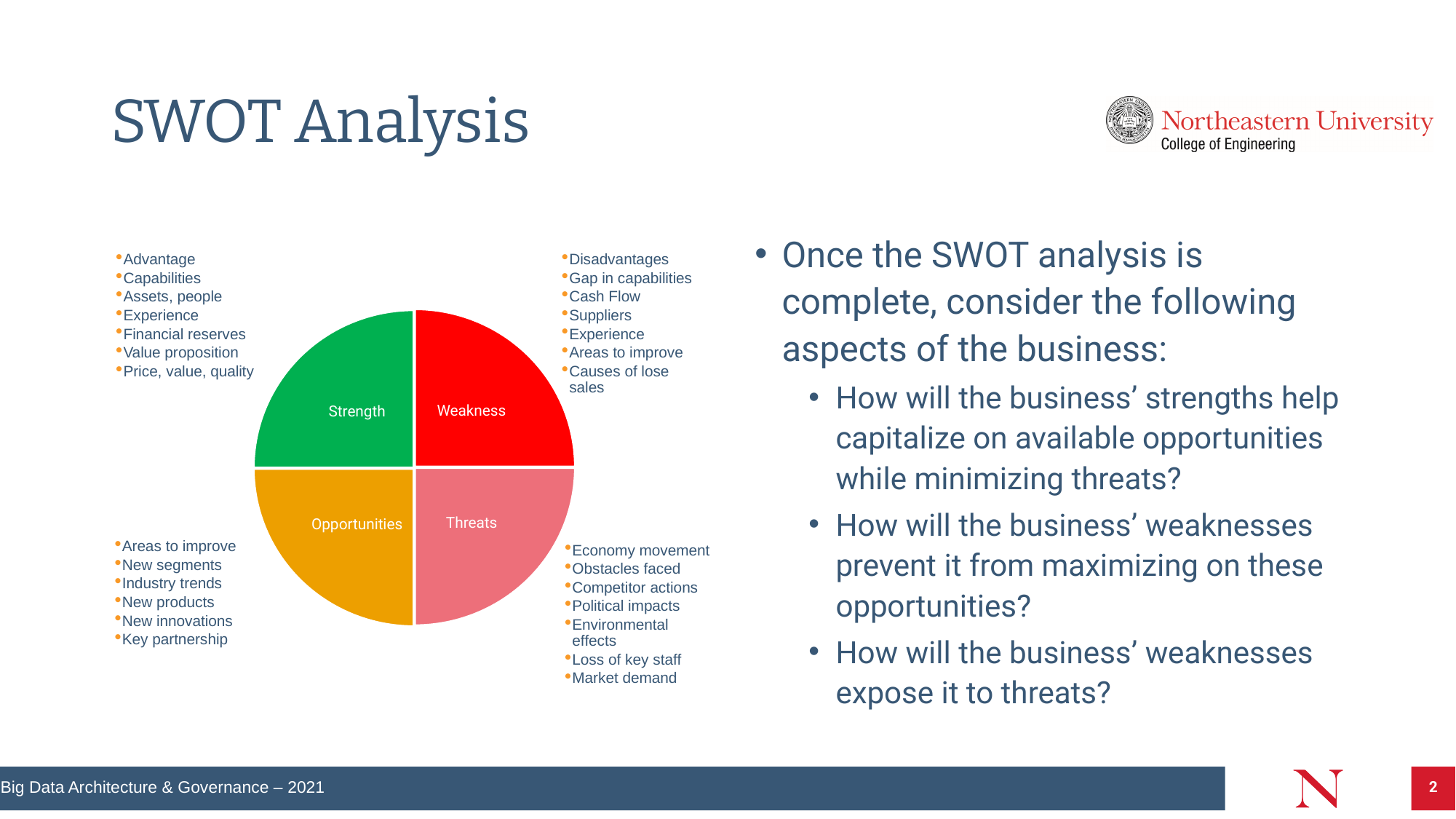

# SWOT Analysis
Once the SWOT analysis is complete, consider the following aspects of the business:
How will the business’ strengths help capitalize on available opportunities while minimizing threats?
How will the business’ weaknesses prevent it from maximizing on these opportunities?
How will the business’ weaknesses expose it to threats?

Economy movement
Obstacles faced
Competitor actions
Political impacts
Environmental effects
Loss of key staff
Market demand
Areas to improve
New segments
Industry trends
New products
New innovations
Key partnership
Disadvantages
Gap in capabilities
Cash Flow
Suppliers
Experience
Areas to improve
Causes of lose sales
Advantage
Capabilities
Assets, people
Experience
Financial reserves
Value proposition
Price, value, quality

Strength
Weakness
Threats
Opportunities